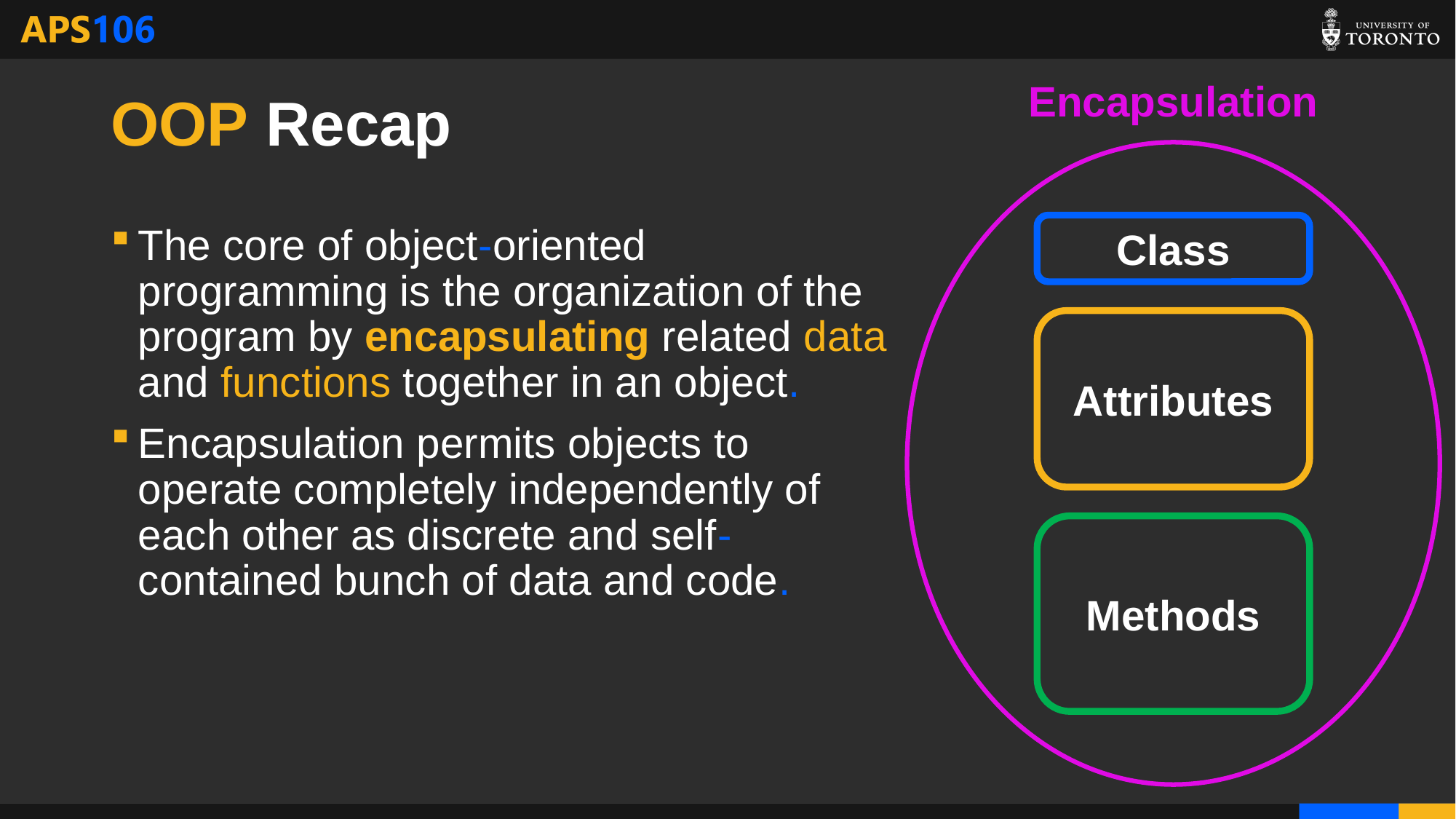

Encapsulation
# OOP Recap

Class
The core of object-oriented programming is the organization of the program by encapsulating related data and functions together in an object.
Encapsulation permits objects to operate completely independently of each other as discrete and self-contained bunch of data and code.
Attributes
Methods